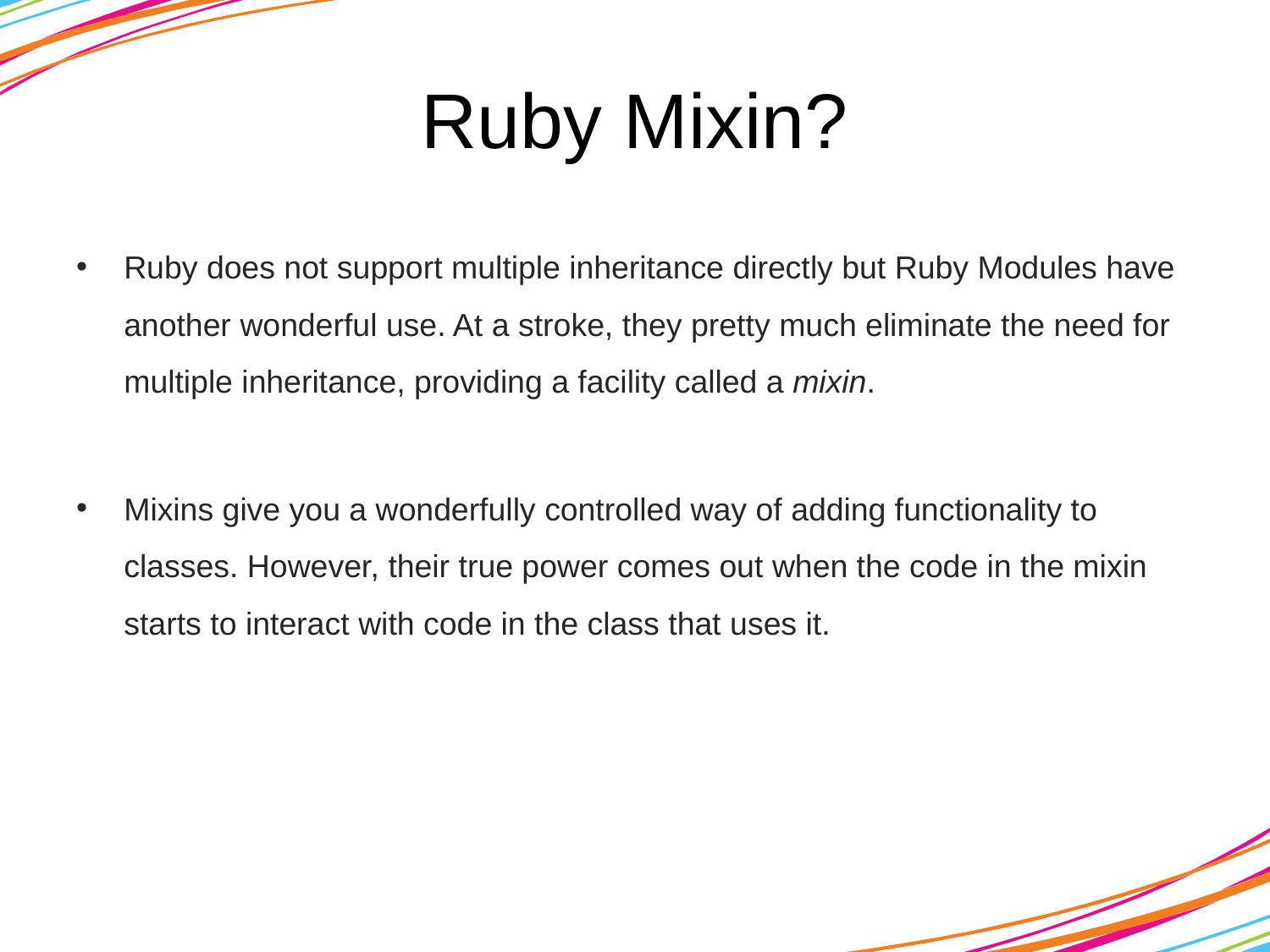

# Ruby Mixin?
Ruby does not support multiple inheritance directly but Ruby Modules have another wonderful use. At a stroke, they pretty much eliminate the need for multiple inheritance, providing a facility called a mixin.

Mixins give you a wonderfully controlled way of adding functionality to classes. However, their true power comes out when the code in the mixin starts to interact with code in the class that uses it.